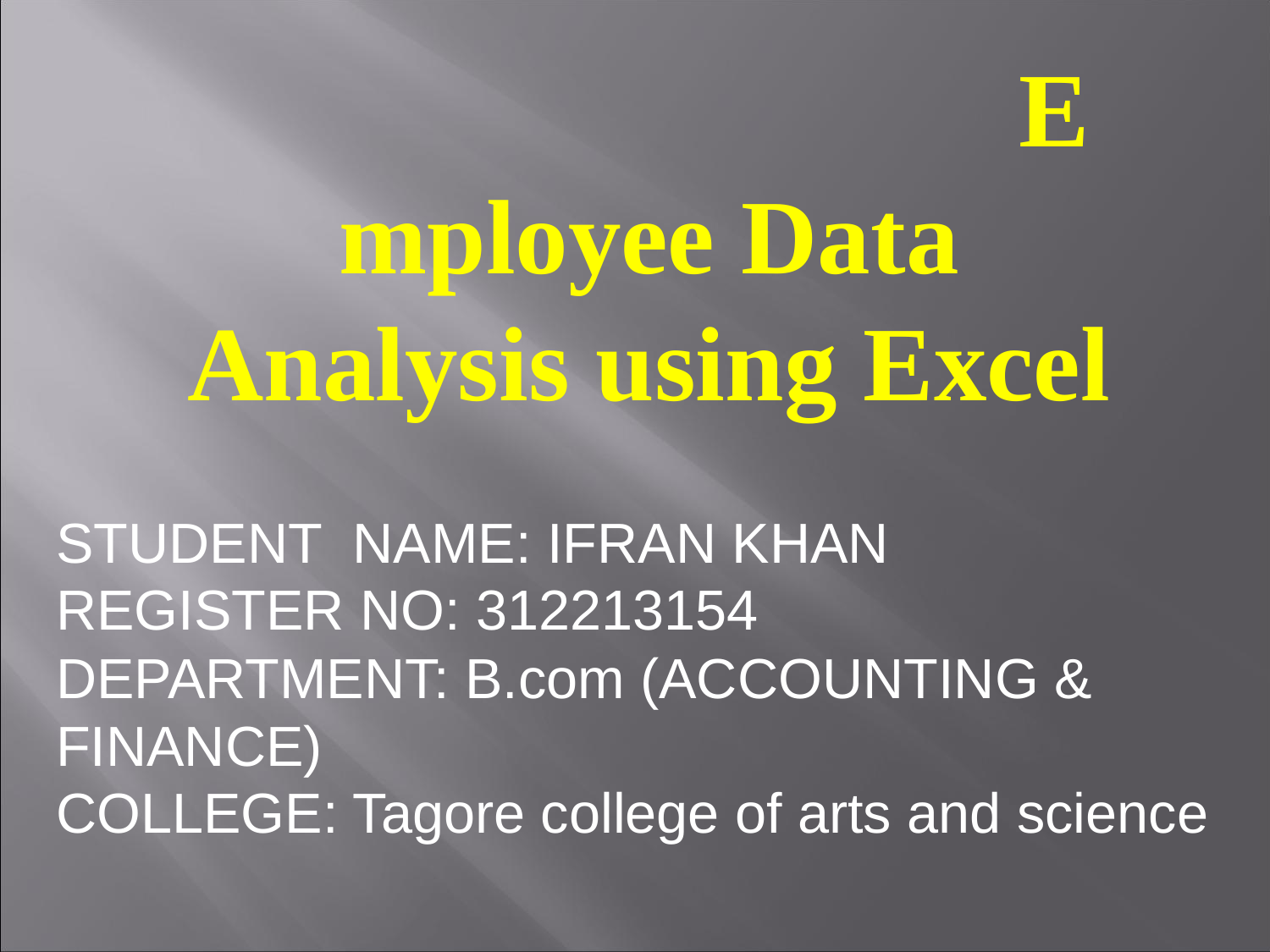

Employee Data Analysis using Excel

STUDENT  NAME: IFRAN KHAN
REGISTER NO: 312213154
DEPARTMENT: B.com (ACCOUNTING & FINANCE)
COLLEGE: Tagore college of arts and science